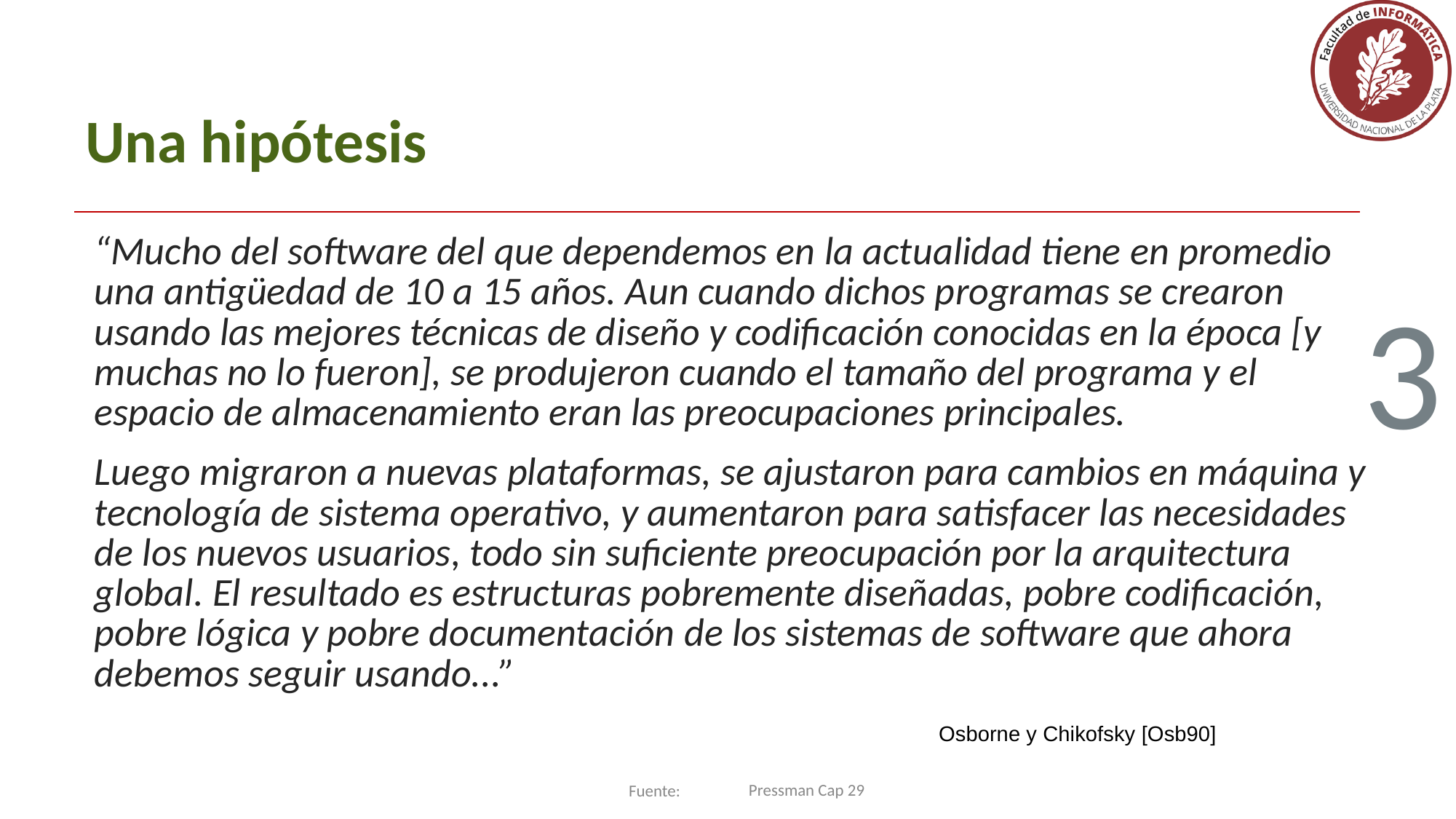

# Una hipótesis
“Mucho del software del que dependemos en la actualidad tiene en promedio una antigüedad de 10 a 15 años. Aun cuando dichos programas se crearon usando las mejores técnicas de diseño y codificación conocidas en la época [y muchas no lo fueron], se produjeron cuando el tamaño del programa y el espacio de almacenamiento eran las preocupaciones principales.
Luego migraron a nuevas plataformas, se ajustaron para cambios en máquina y tecnología de sistema operativo, y aumentaron para satisfacer las necesidades de los nuevos usuarios, todo sin suficiente preocupación por la arquitectura global. El resultado es estructuras pobremente diseñadas, pobre codificación, pobre lógica y pobre documentación de los sistemas de software que ahora debemos seguir usando...”
3
Osborne y Chikofsky [Osb90]
Pressman Cap 29